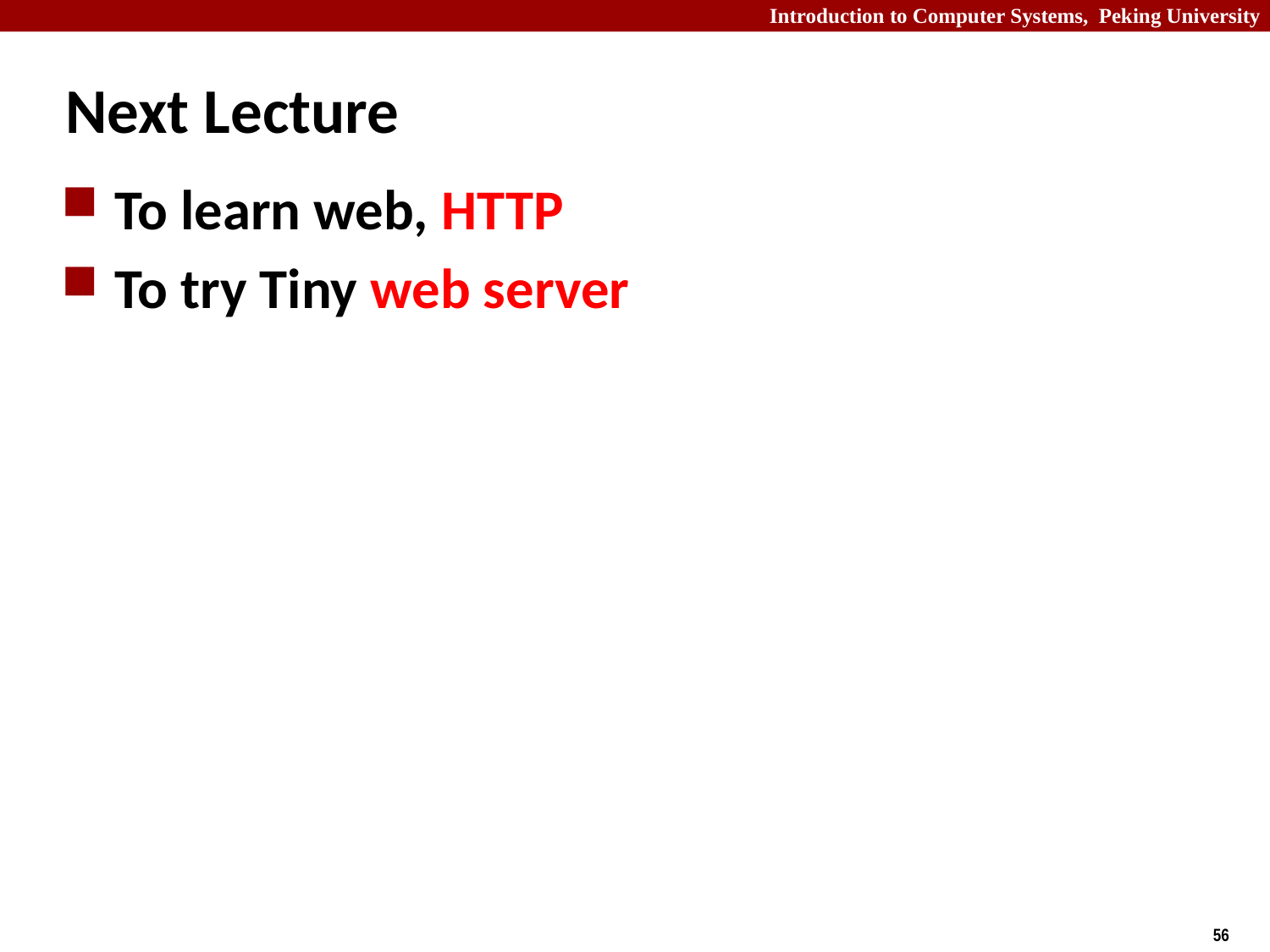

# Next Lecture
To learn web, HTTP
To try Tiny web server